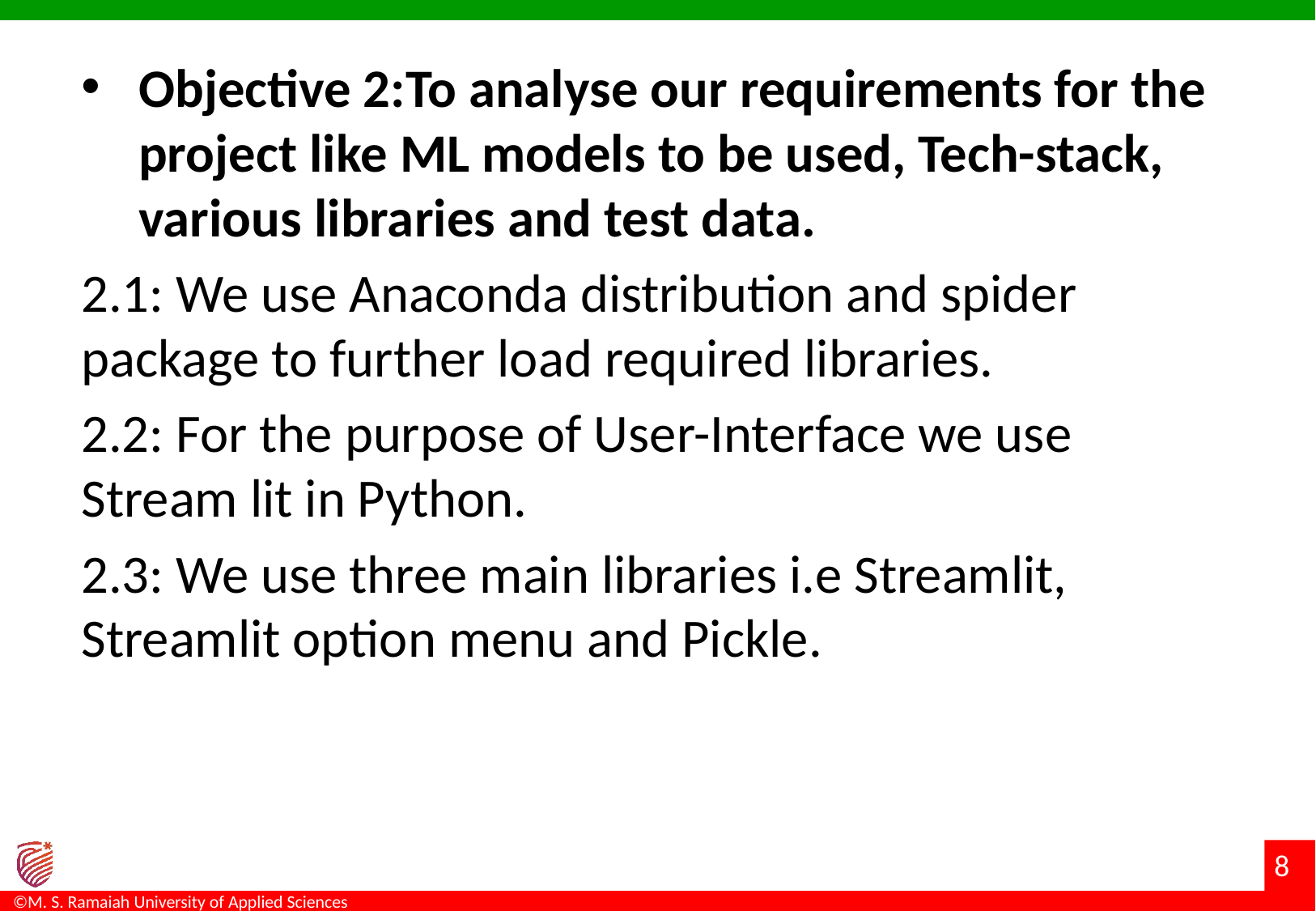

Objective 2:To analyse our requirements for the project like ML models to be used, Tech-stack, various libraries and test data.
2.1: We use Anaconda distribution and spider package to further load required libraries.
2.2: For the purpose of User-Interface we use Stream lit in Python.
2.3: We use three main libraries i.e Streamlit, Streamlit option menu and Pickle.